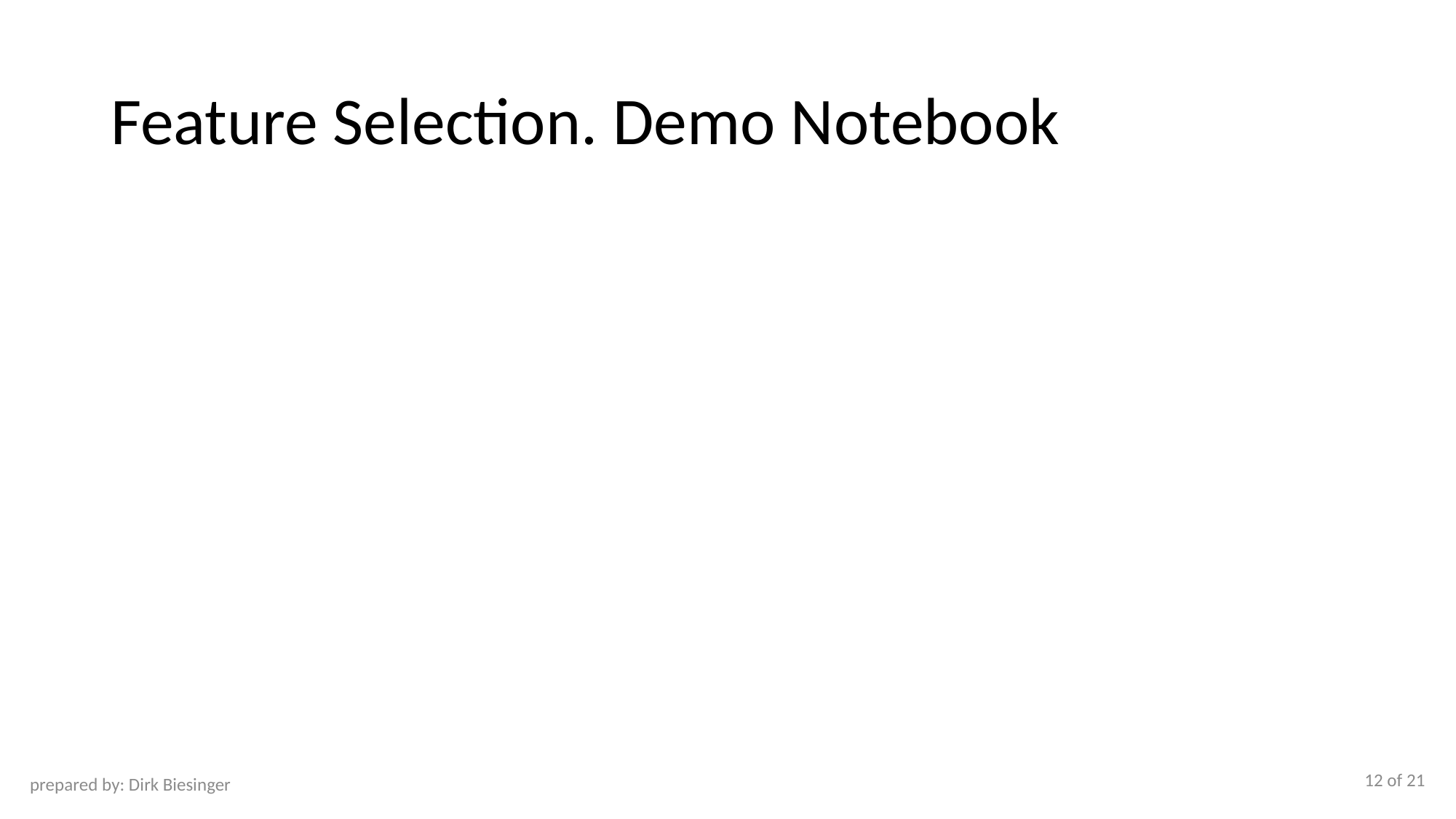

# Feature Selection. Demo Notebook

12 of 21
prepared by: Dirk Biesinger